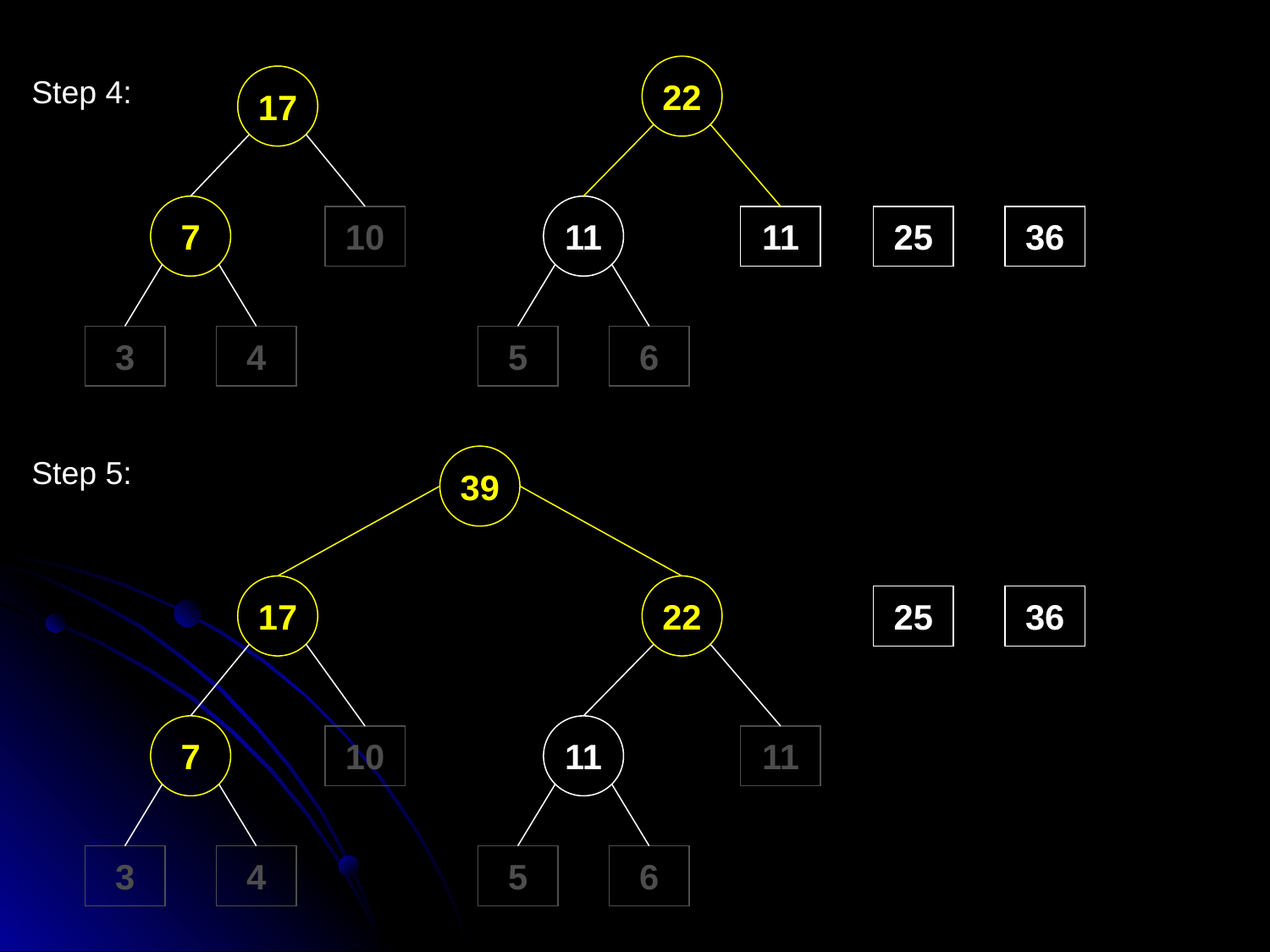

22
Step 4:
17
7
11
10
11
25
36
3
4
5
6
Step 5:
39
17
22
25
36
7
11
10
11
3
4
5
6